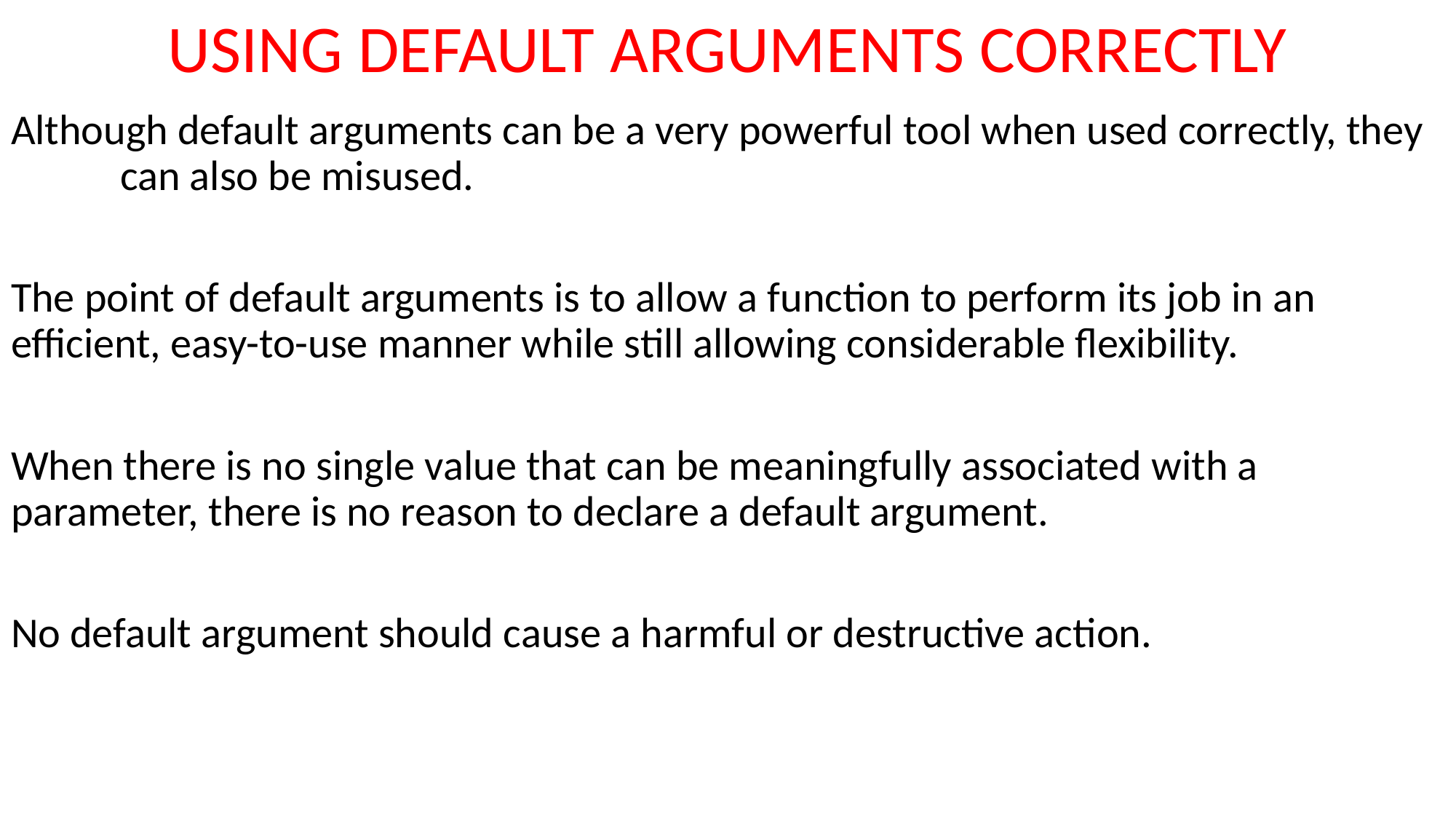

# USING DEFAULT ARGUMENTS CORRECTLY
Although default arguments can be a very powerful tool when used correctly, they 	can also be misused.

The point of default arguments is to allow a function to perform its job in an 	efficient, easy-to-use manner while still allowing considerable flexibility.

When there is no single value that can be meaningfully associated with a 	parameter, there is no reason to declare a default argument.

No default argument should cause a harmful or destructive action.